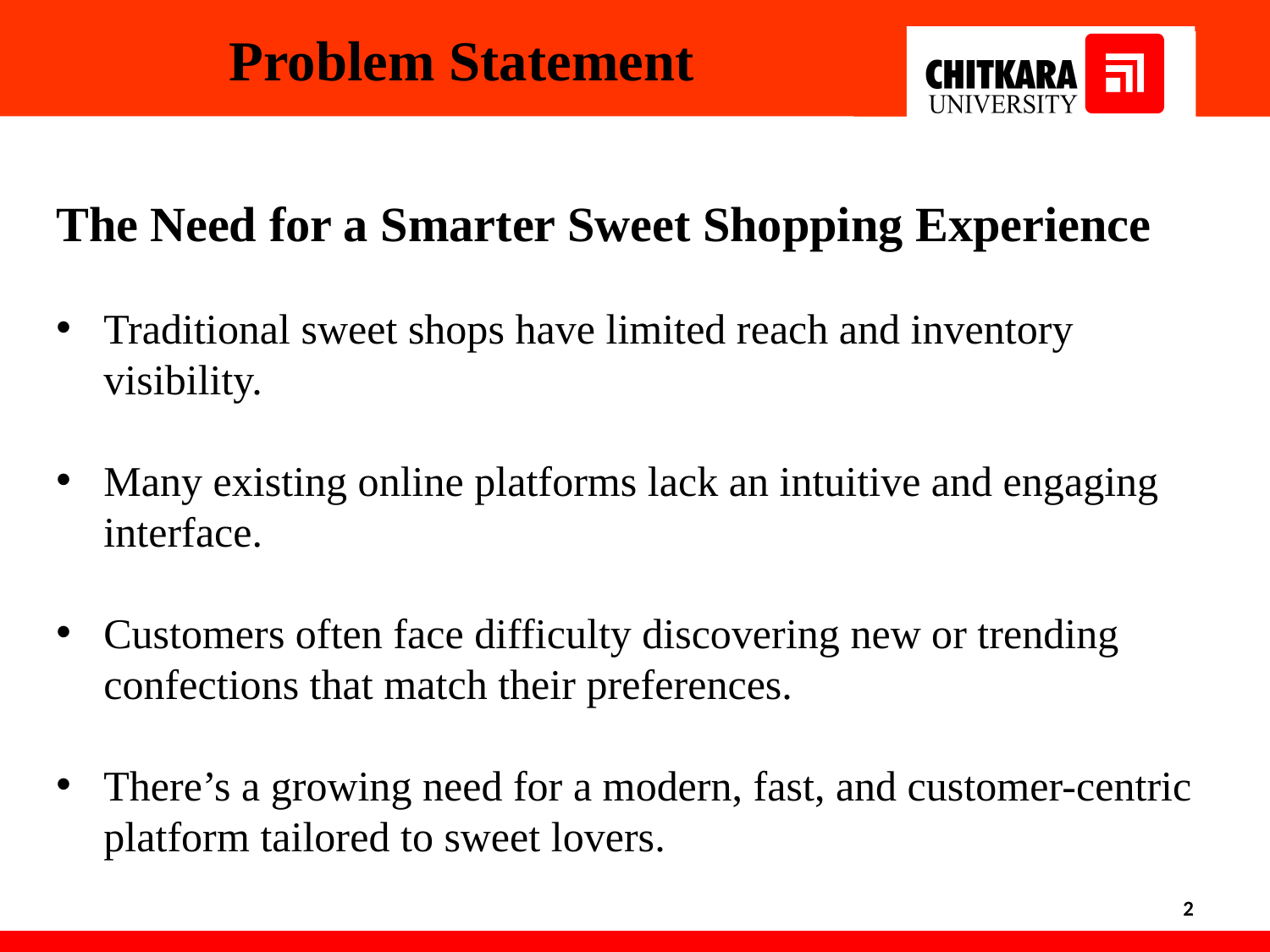

Problem Statement
The Need for a Smarter Sweet Shopping Experience

Traditional sweet shops have limited reach and inventory visibility.

Many existing online platforms lack an intuitive and engaging interface.

Customers often face difficulty discovering new or trending confections that match their preferences.

There’s a growing need for a modern, fast, and customer-centric platform tailored to sweet lovers.

2